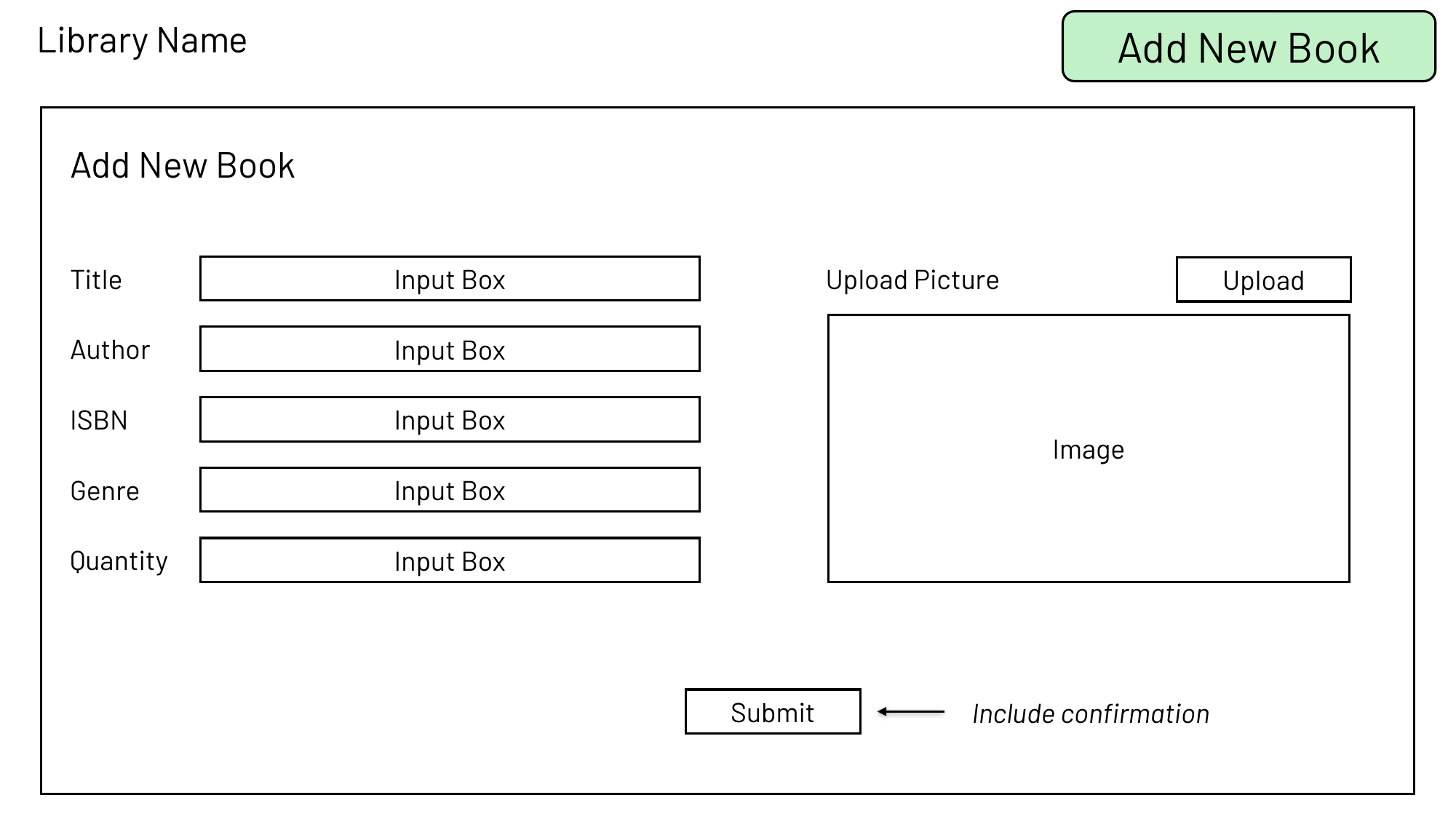

Add New Book
Library Name

Add New Book
Title
Input Box
Upload Picture
Upload
Image
Author
Input Box
ISBN
Input Box
Genre
Input Box
Quantity
Input Box
Submit
Include confirmation